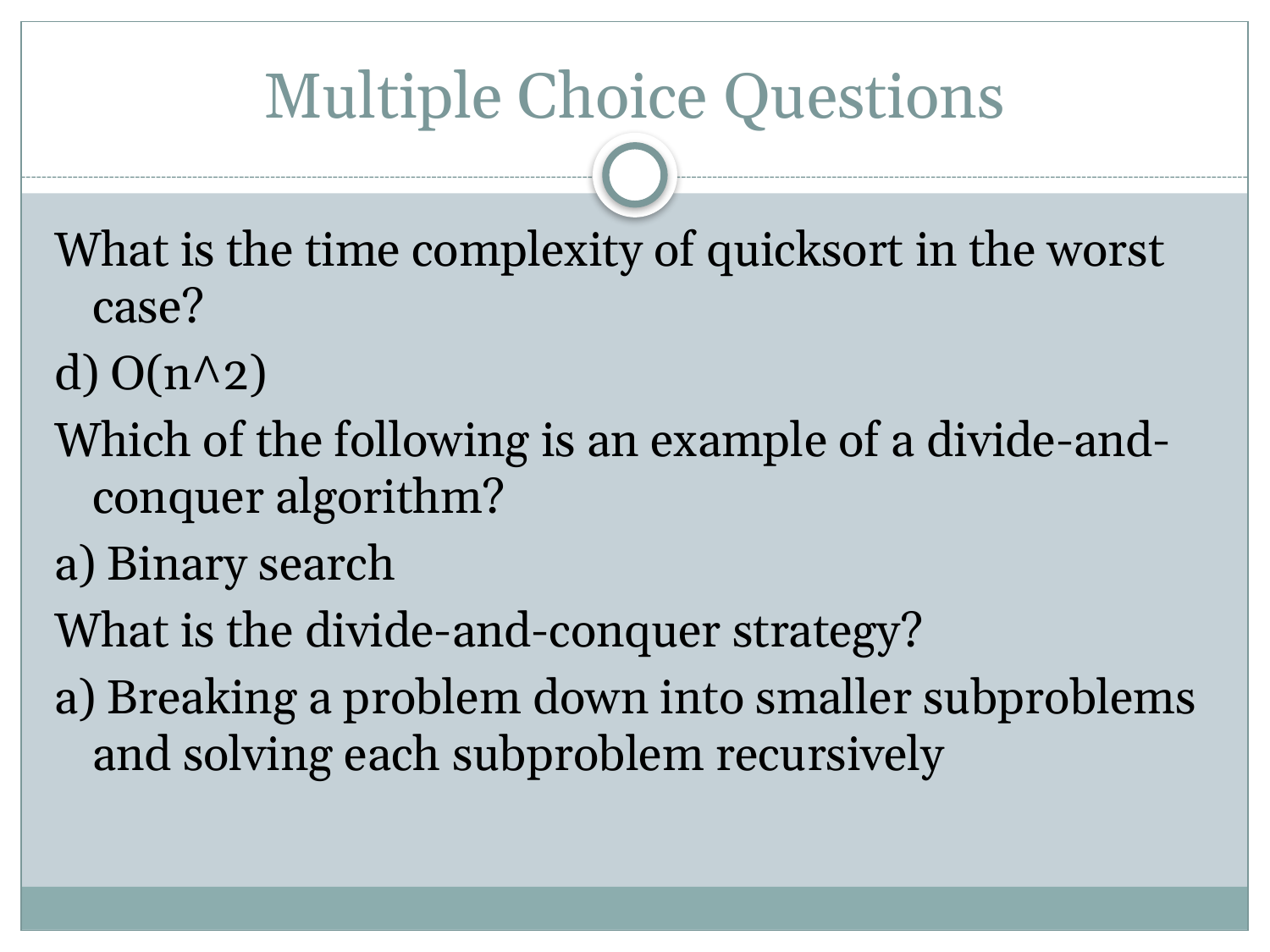

# Multiple Choice Questions
What is the time complexity of quicksort in the worst case?
d) O(n^2)
Which of the following is an example of a divide-and-conquer algorithm?
a) Binary search
What is the divide-and-conquer strategy?
a) Breaking a problem down into smaller subproblems and solving each subproblem recursively